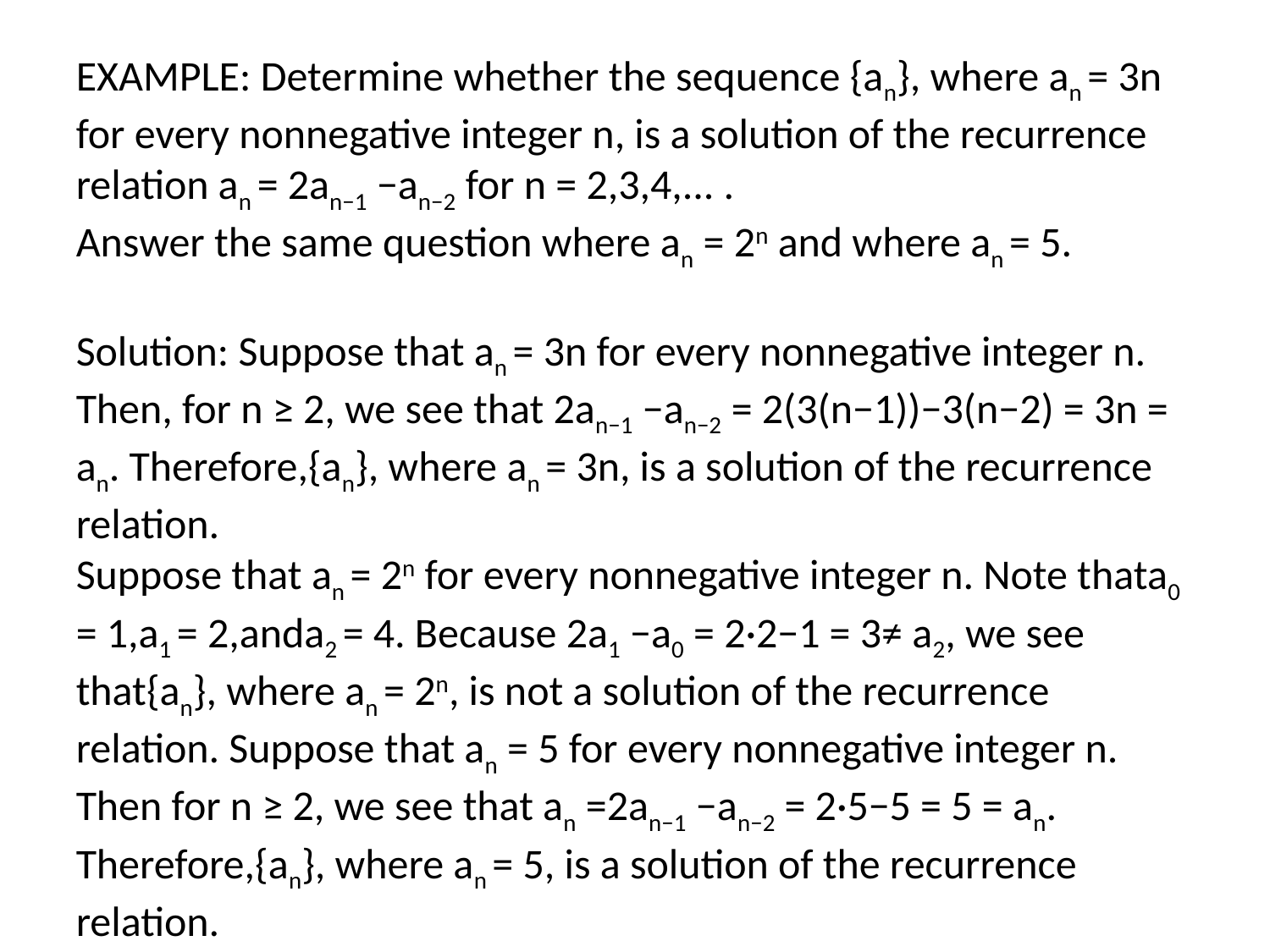

EXAMPLE: Determine whether the sequence {an}, where an = 3n for every nonnegative integer n, is a solution of the recurrence relation an = 2an−1 −an−2 for n = 2,3,4,... .
Answer the same question where an = 2n and where an = 5.

Solution: Suppose that an = 3n for every nonnegative integer n. Then, for n ≥ 2, we see that 2an−1 −an−2 = 2(3(n−1))−3(n−2) = 3n = an. Therefore,{an}, where an = 3n, is a solution of the recurrence relation.
Suppose that an = 2n for every nonnegative integer n. Note thata0 = 1,a1 = 2,anda2 = 4. Because 2a1 −a0 = 2·2−1 = 3≠ a2, we see that{an}, where an = 2n, is not a solution of the recurrence relation. Suppose that an = 5 for every nonnegative integer n. Then for n ≥ 2, we see that an =2an−1 −an−2 = 2·5−5 = 5 = an. Therefore,{an}, where an = 5, is a solution of the recurrence relation.